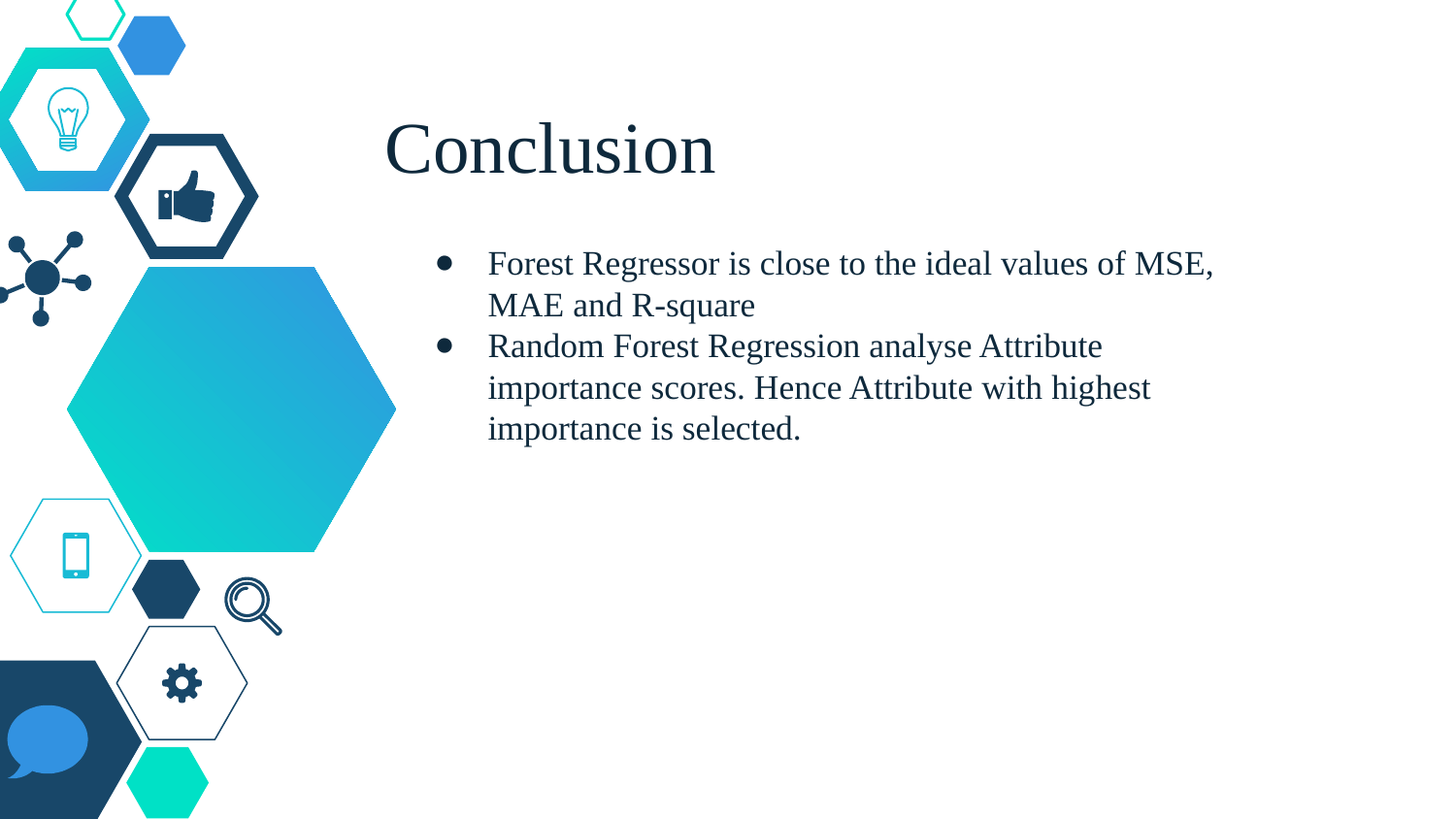

# Conclusion
Forest Regressor is close to the ideal values of MSE, MAE and R-square
Random Forest Regression analyse Attribute importance scores. Hence Attribute with highest importance is selected.